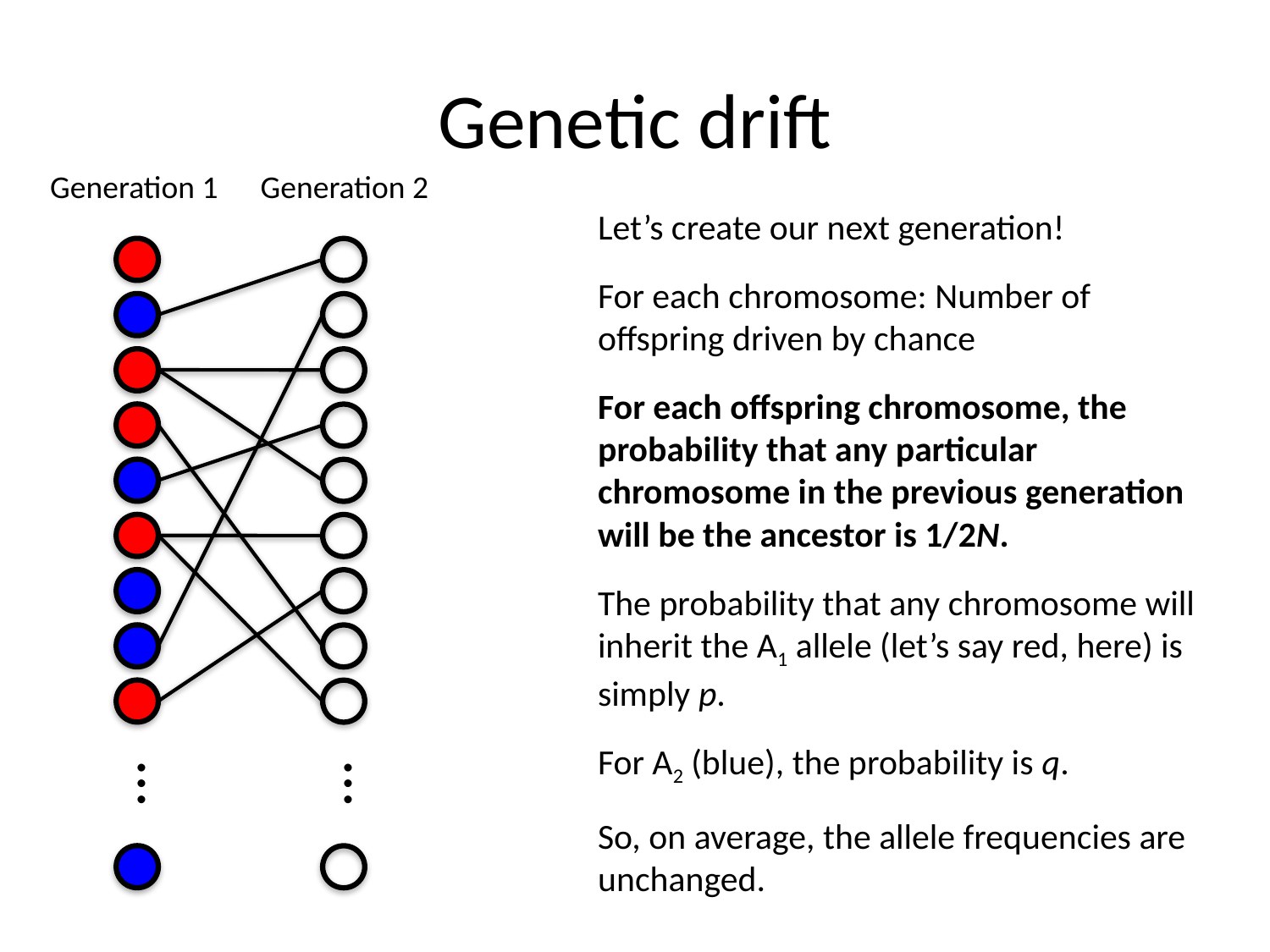

# Genetic drift
Generation 1
Generation 2
Let’s create our next generation!
For each chromosome: Number of offspring driven by chance
For each offspring chromosome, the probability that any particular chromosome in the previous generation will be the ancestor is 1/2N.
The probability that any chromosome will inherit the A1 allele (let’s say red, here) is simply p.
For A2 (blue), the probability is q.
So, on average, the allele frequencies are unchanged.

…
…